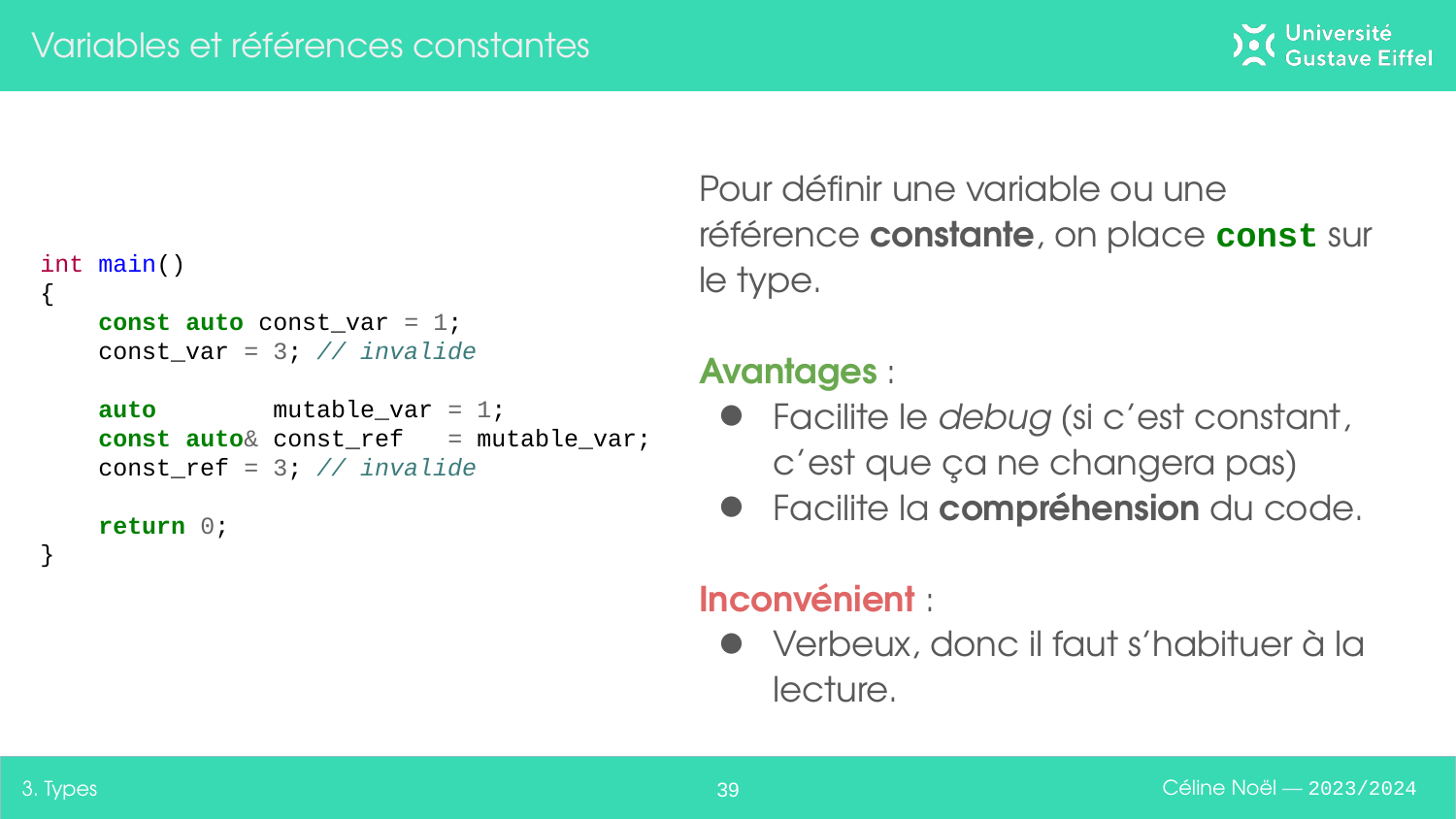

# Variables et références constantes
int main()
{
    const auto const_var = 1;
    const_var = 3; // invalide

    auto        mutable_var = 1;
    const auto& const_ref   = mutable_var;
    const_ref = 3; // invalide

    return 0;
}

Pour définir une variable ou une référence constante, on place const sur le type.

Avantages :
Facilite le debug (si c’est constant, c’est que ça ne changera pas)
Facilite la compréhension du code.

Inconvénient :
Verbeux, donc il faut s’habituer à la lecture.
3. Types
39